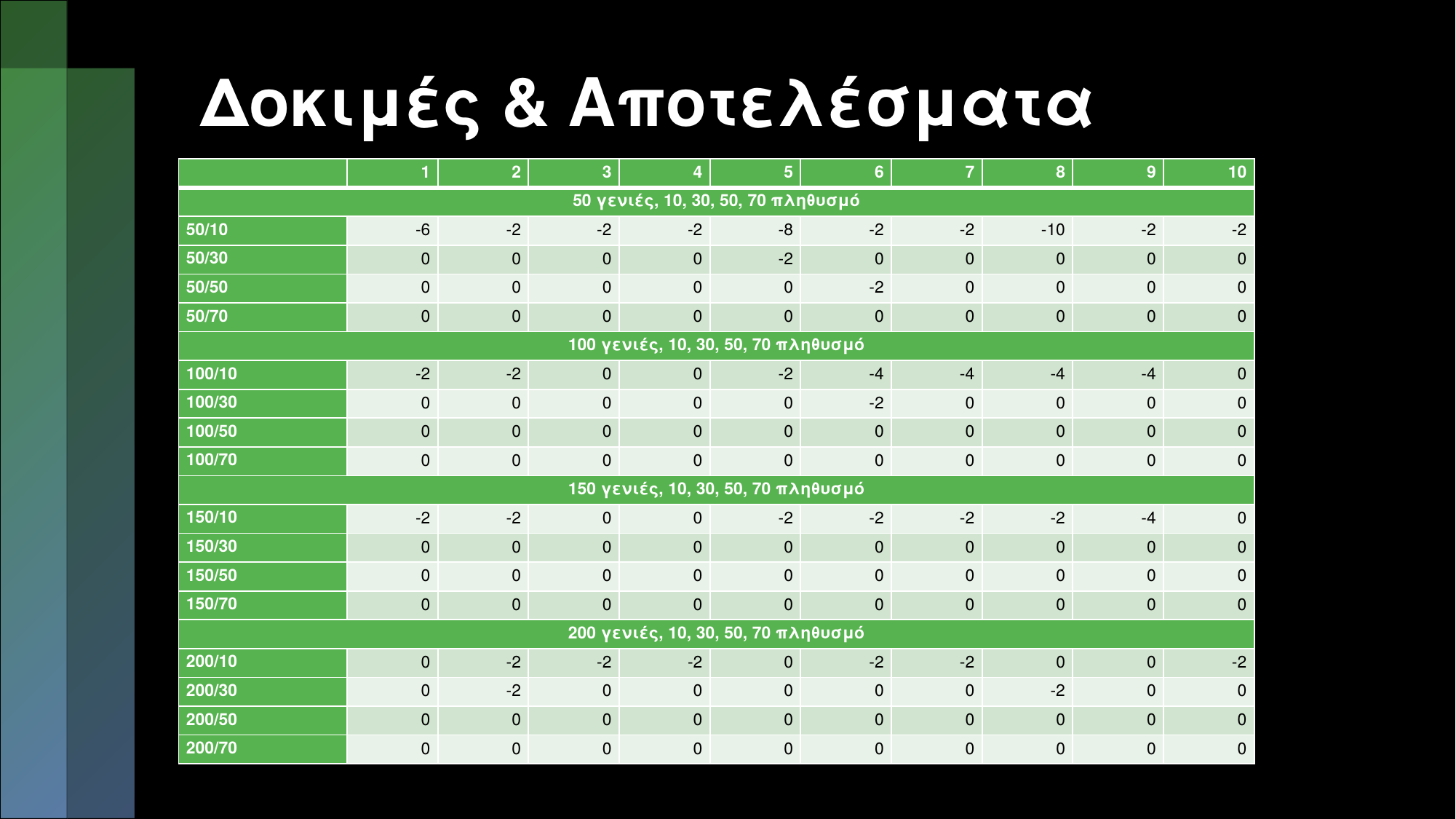

# Δοκιμές & Αποτελέσματα
|  | 1 | 2 | 3 | 4 | 5 | 6 | 7 | 8 | 9 | 10 |
| --- | --- | --- | --- | --- | --- | --- | --- | --- | --- | --- |
| 50 γενιές, 10, 30, 50, 70 πληθυσμό |  |  |  |  |  |  |  |  |  |  |
| 50/10 | -6 | -2 | -2 | -2 | -8 | -2 | -2 | -10 | -2 | -2 |
| 50/30 | 0 | 0 | 0 | 0 | -2 | 0 | 0 | 0 | 0 | 0 |
| 50/50 | 0 | 0 | 0 | 0 | 0 | -2 | 0 | 0 | 0 | 0 |
| 50/70 | 0 | 0 | 0 | 0 | 0 | 0 | 0 | 0 | 0 | 0 |
| 100 γενιές, 10, 30, 50, 70 πληθυσμό |  |  |  |  |  |  |  |  |  |  |
| 100/10 | -2 | -2 | 0 | 0 | -2 | -4 | -4 | -4 | -4 | 0 |
| 100/30 | 0 | 0 | 0 | 0 | 0 | -2 | 0 | 0 | 0 | 0 |
| 100/50 | 0 | 0 | 0 | 0 | 0 | 0 | 0 | 0 | 0 | 0 |
| 100/70 | 0 | 0 | 0 | 0 | 0 | 0 | 0 | 0 | 0 | 0 |
| 150 γενιές, 10, 30, 50, 70 πληθυσμό |  |  |  |  |  |  |  |  |  |  |
| 150/10 | -2 | -2 | 0 | 0 | -2 | -2 | -2 | -2 | -4 | 0 |
| 150/30 | 0 | 0 | 0 | 0 | 0 | 0 | 0 | 0 | 0 | 0 |
| 150/50 | 0 | 0 | 0 | 0 | 0 | 0 | 0 | 0 | 0 | 0 |
| 150/70 | 0 | 0 | 0 | 0 | 0 | 0 | 0 | 0 | 0 | 0 |
| 200 γενιές, 10, 30, 50, 70 πληθυσμό |  |  |  |  |  |  |  |  |  |  |
| 200/10 | 0 | -2 | -2 | -2 | 0 | -2 | -2 | 0 | 0 | -2 |
| 200/30 | 0 | -2 | 0 | 0 | 0 | 0 | 0 | -2 | 0 | 0 |
| 200/50 | 0 | 0 | 0 | 0 | 0 | 0 | 0 | 0 | 0 | 0 |
| 200/70 | 0 | 0 | 0 | 0 | 0 | 0 | 0 | 0 | 0 | 0 |